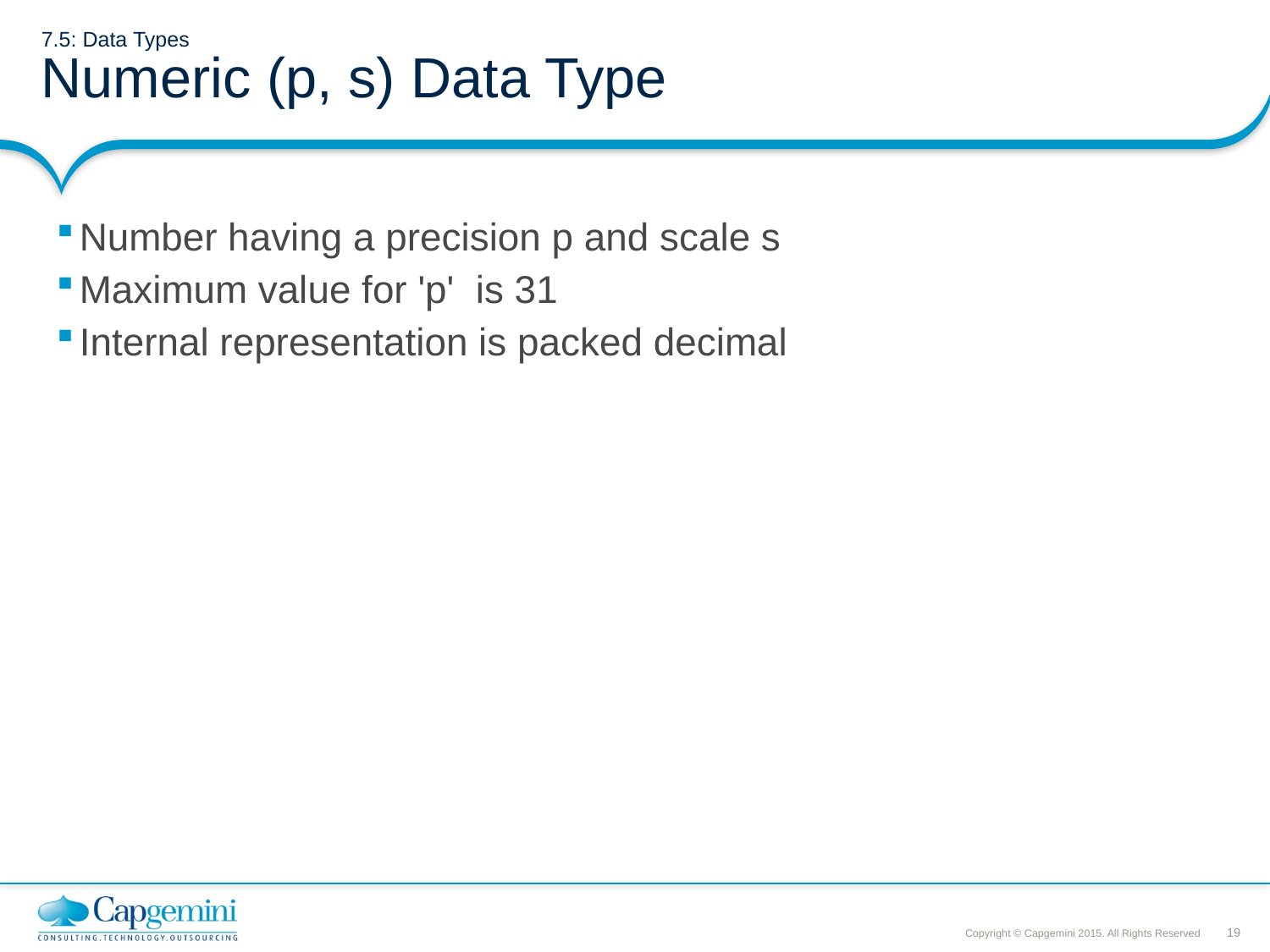

# 7.5: Data Types Numeric (p, s) Data Type
Number having a precision p and scale s
Maximum value for 'p'  is 31
Internal representation is packed decimal